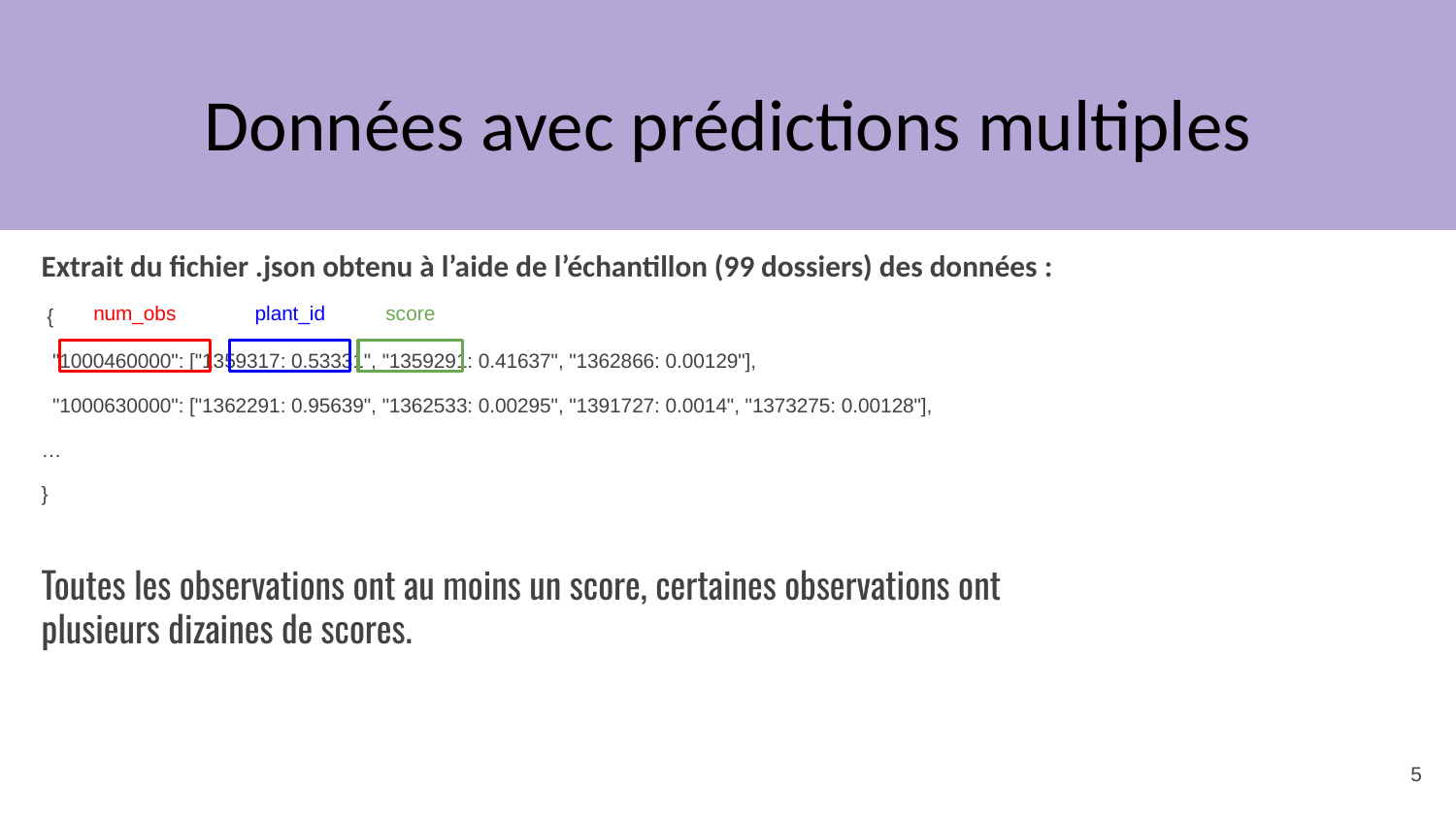

# Données avec prédictions multiples
Extrait du fichier .json obtenu à l’aide de l’échantillon (99 dossiers) des données :
 {
  "1000460000": ["1359317: 0.53331", "1359291: 0.41637", "1362866: 0.00129"],
  "1000630000": ["1362291: 0.95639", "1362533: 0.00295", "1391727: 0.0014", "1373275: 0.00128"],
…
}
num_obs
plant_id
score

Toutes les observations ont au moins un score, certaines observations ont plusieurs dizaines de scores.
5